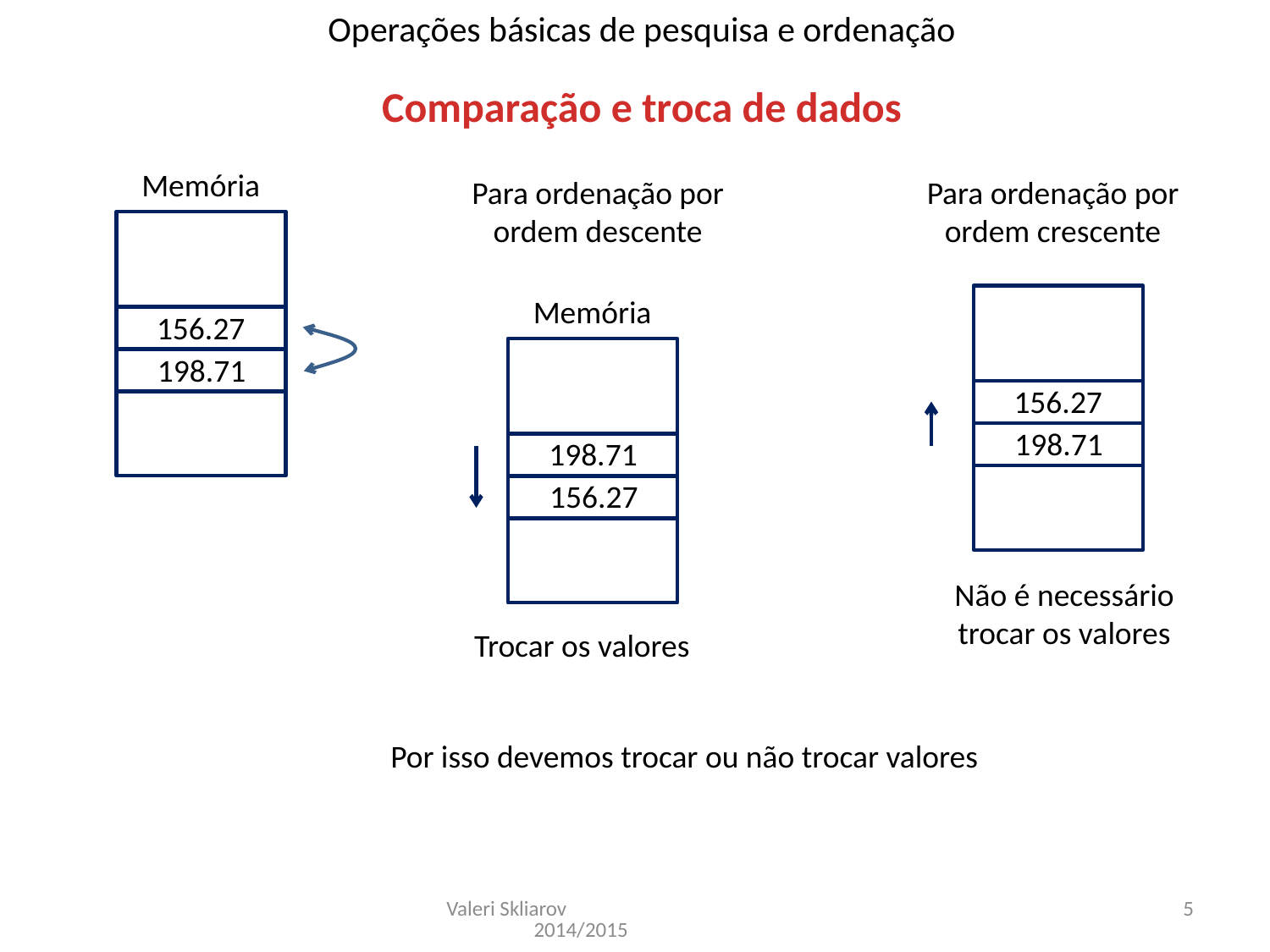

Operações básicas de pesquisa e ordenação
Comparação e troca de dados
Memória
Para ordenação por ordem crescente
Para ordenação por ordem descente

156.27
198.71
Memória

198.71
156.27
156.27

198.71
Não é necessário trocar os valores
Trocar os valores
Por isso devemos trocar ou não trocar valores
Valeri Skliarov                                                                      2014/2015
5